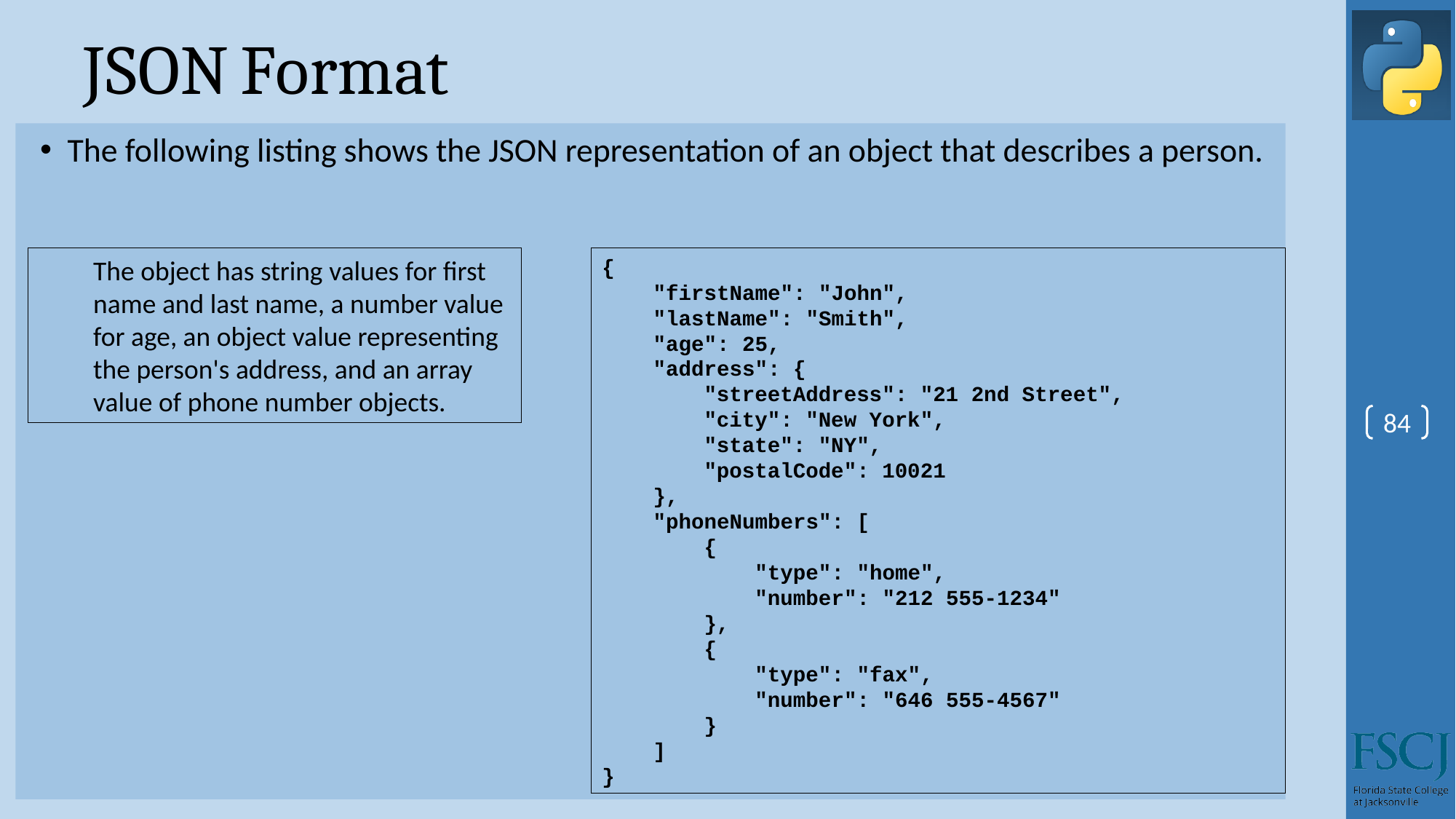

# JSON Format
The following listing shows the JSON representation of an object that describes a person.

The object has string values for first name and last name, a number value for age, an object value representing the person's address, and an array value of phone number objects.
{
    "firstName": "John",
    "lastName": "Smith",
    "age": 25,
    "address": {
        "streetAddress": "21 2nd Street",
        "city": "New York",
        "state": "NY",
        "postalCode": 10021
    },
    "phoneNumbers": [
        {
            "type": "home",
            "number": "212 555-1234"
        },
        {
            "type": "fax",
            "number": "646 555-4567"
        }
    ]
}
84